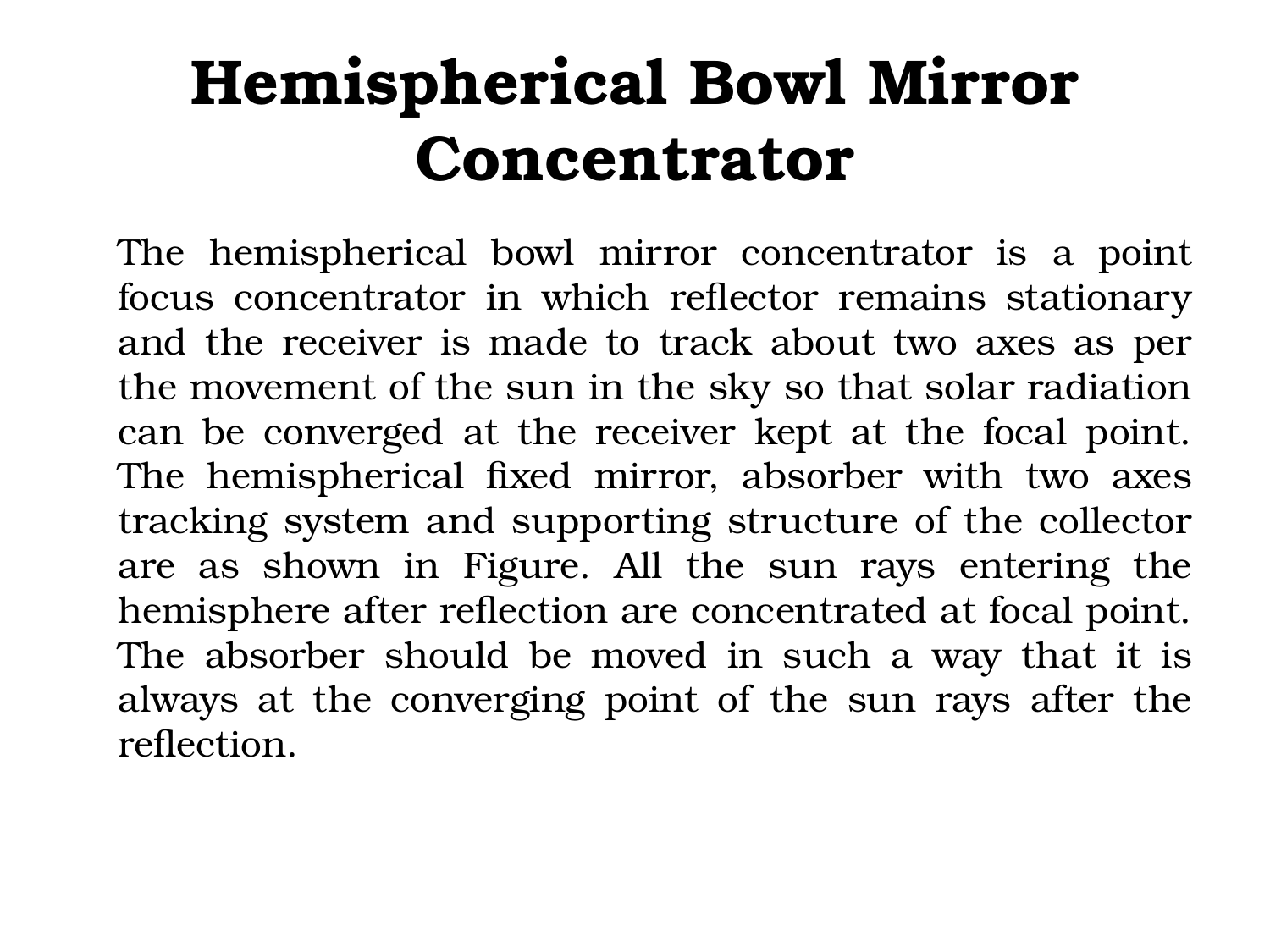

# Hemispherical Bowl Mirror Concentrator
	The hemispherical bowl mirror concentrator is a point focus concentrator in which reflector remains stationary and the receiver is made to track about two axes as per the movement of the sun in the sky so that solar radiation can be converged at the receiver kept at the focal point. The hemispherical fixed mirror, absorber with two axes tracking system and supporting structure of the collector are as shown in Figure. All the sun rays entering the hemisphere after reflection are concentrated at focal point. The absorber should be moved in such a way that it is always at the converging point of the sun rays after the reflection.